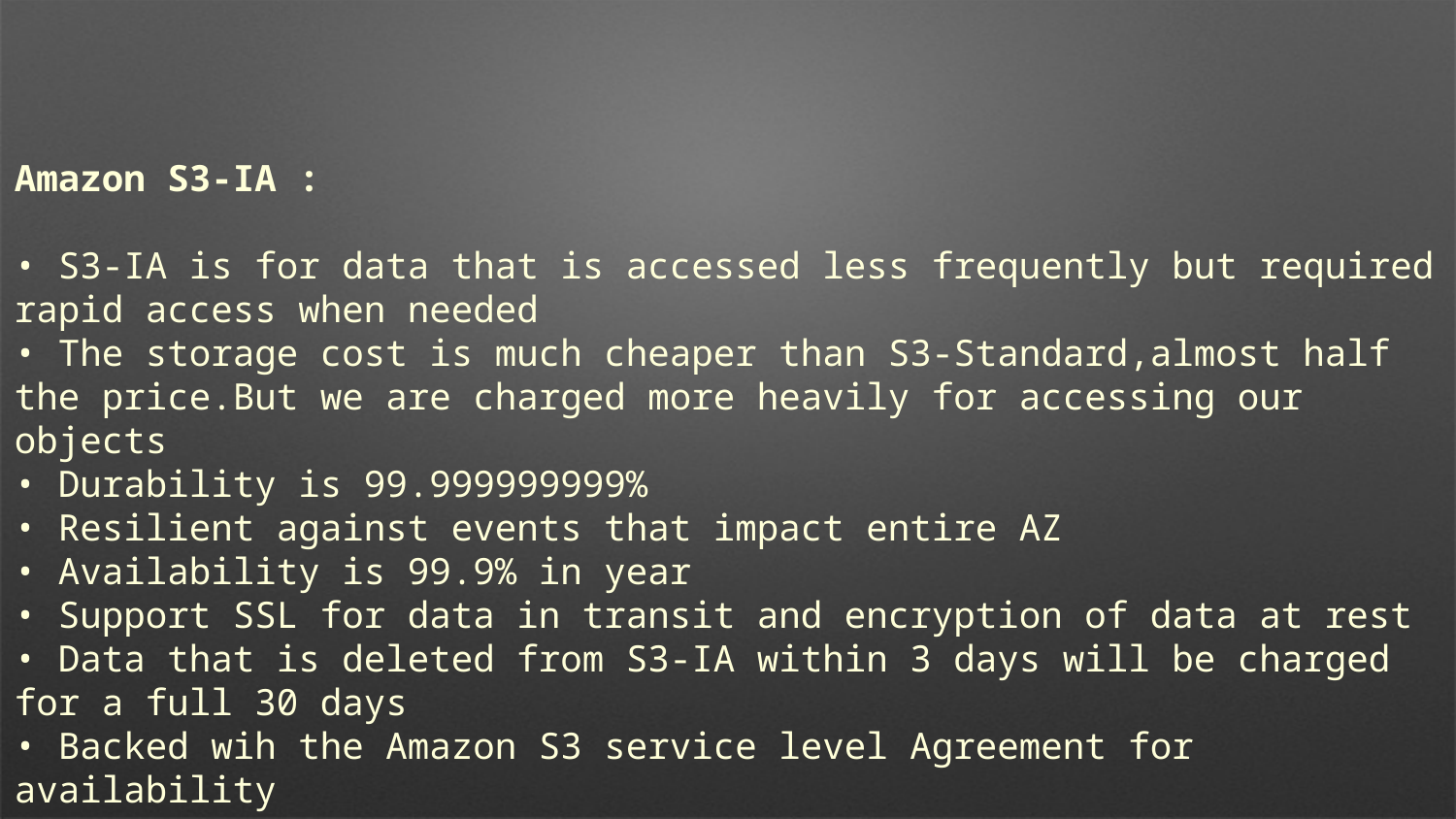

Amazon S3-IA :

• S3-IA is for data that is accessed less frequently but required rapid access when needed
• The storage cost is much cheaper than S3-Standard,almost half the price.But we are charged more heavily for accessing our objects
• Durability is 99.999999999%
• Resilient against events that impact entire AZ
• Availability is 99.9% in year
• Support SSL for data in transit and encryption of data at rest
• Data that is deleted from S3-IA within 3 days will be charged for a full 30 days
• Backed wih the Amazon S3 service level Agreement for availability